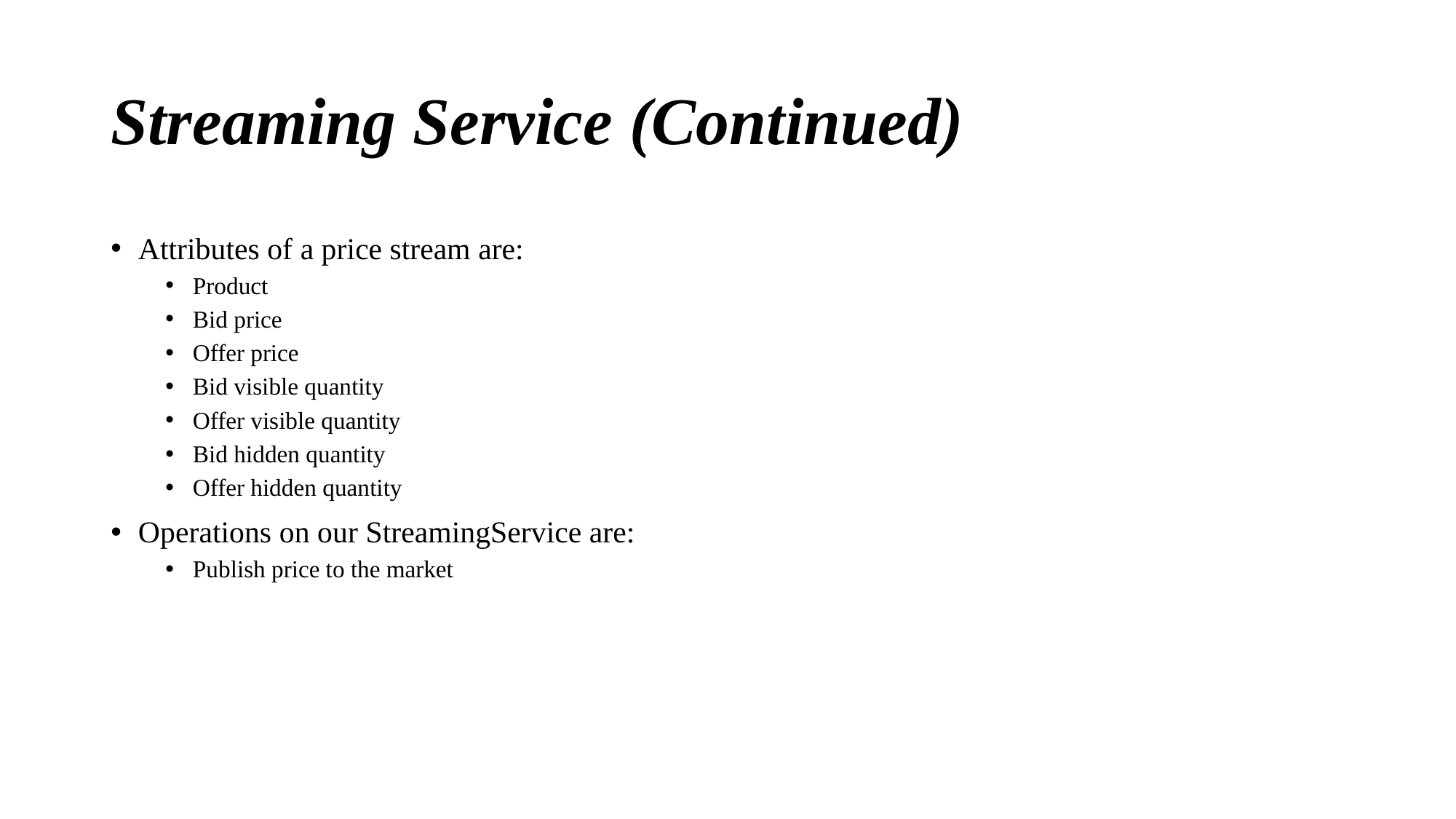

# Streaming Service (Continued)
Attributes of a price stream are:
Product
Bid price
Offer price
Bid visible quantity
Offer visible quantity
Bid hidden quantity
Offer hidden quantity
Operations on our StreamingService are:
Publish price to the market